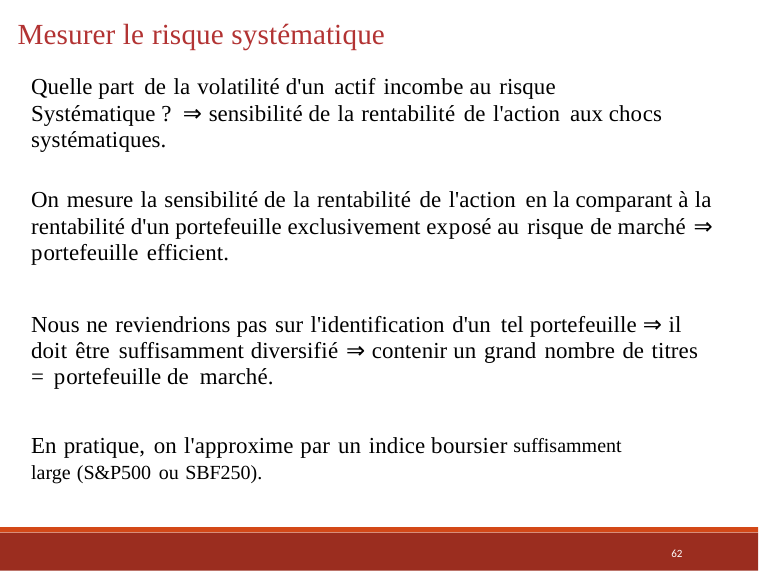

Mesurer le risque systématique
Quelle part de la volatilité d'un actif incombe au risque  Systématique ? ⇒ sensibilité de la rentabilité de l'action aux chocs systématiques.

On mesure la sensibilité de la rentabilité de l'action en la comparant à la rentabilité d'un portefeuille exclusivement exposé au risque de marché ⇒ portefeuille efficient.

Nous ne reviendrions pas sur l'identification d'un tel portefeuille ⇒ il doit être suffisamment diversifié ⇒ contenir un grand nombre de titres = portefeuille de marché.

En pratique, on l'approxime par un indice boursier suffisamment large (S&P500 ou SBF250).
62